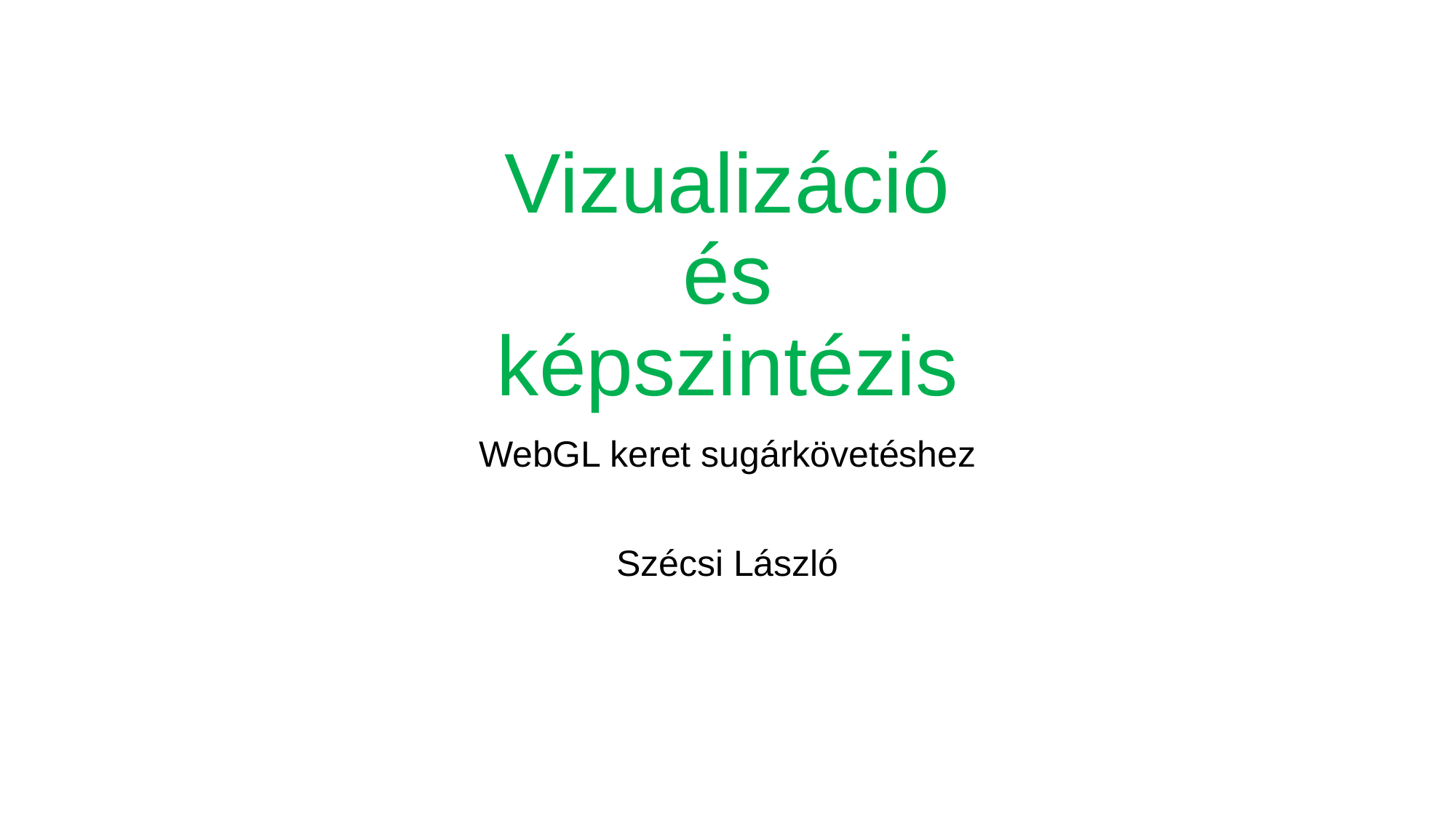

# Vizualizáció és képszintézis
WebGL keret sugárkövetéshez

Szécsi László